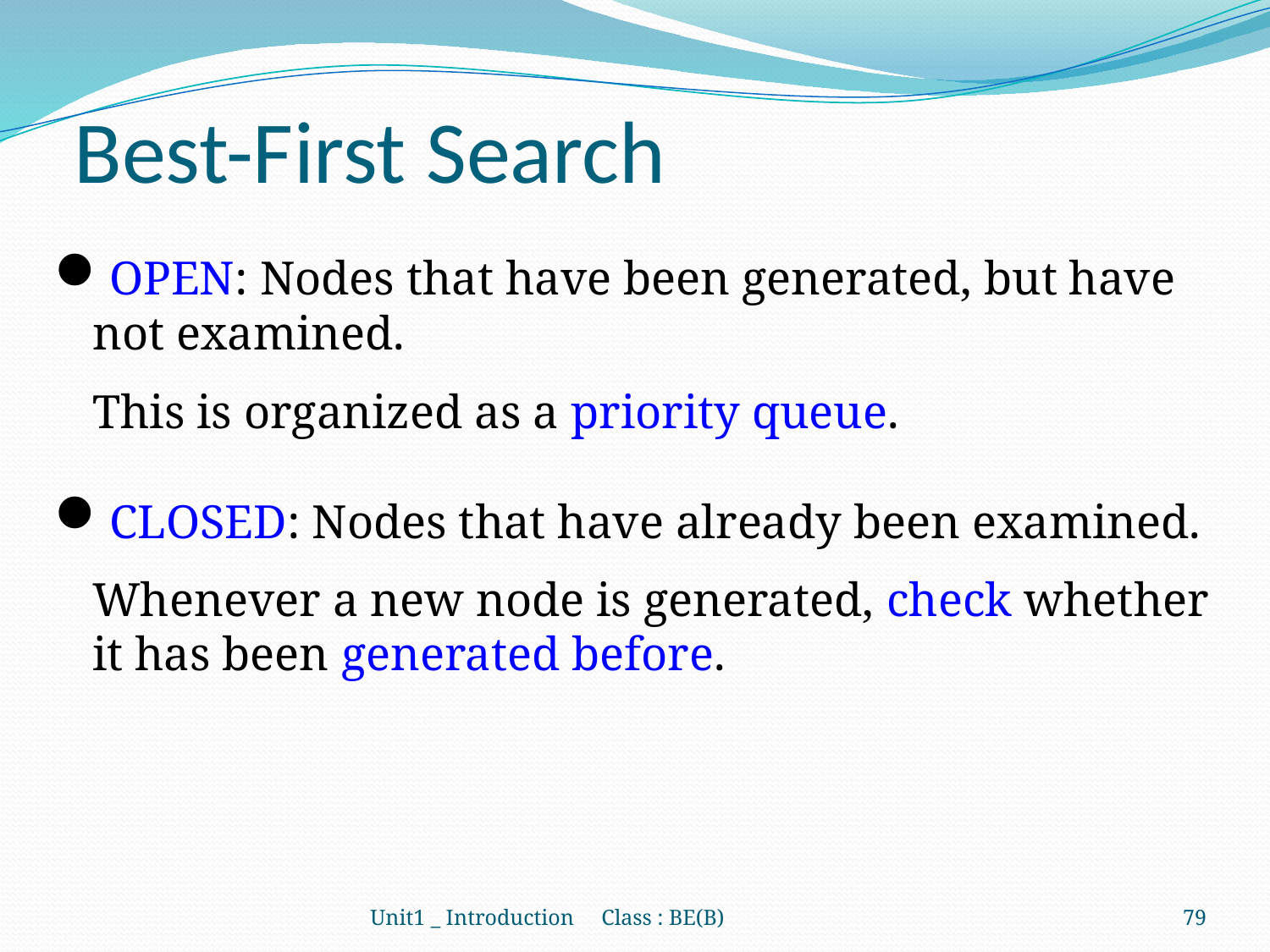

# Best-First Search
OPEN: Nodes that have been generated, but have not examined.
	This is organized as a priority queue.

CLOSED: Nodes that have already been examined.
	Whenever a new node is generated, check whether it has been generated before.

Unit1 _ Introduction     Class : BE(B)
79